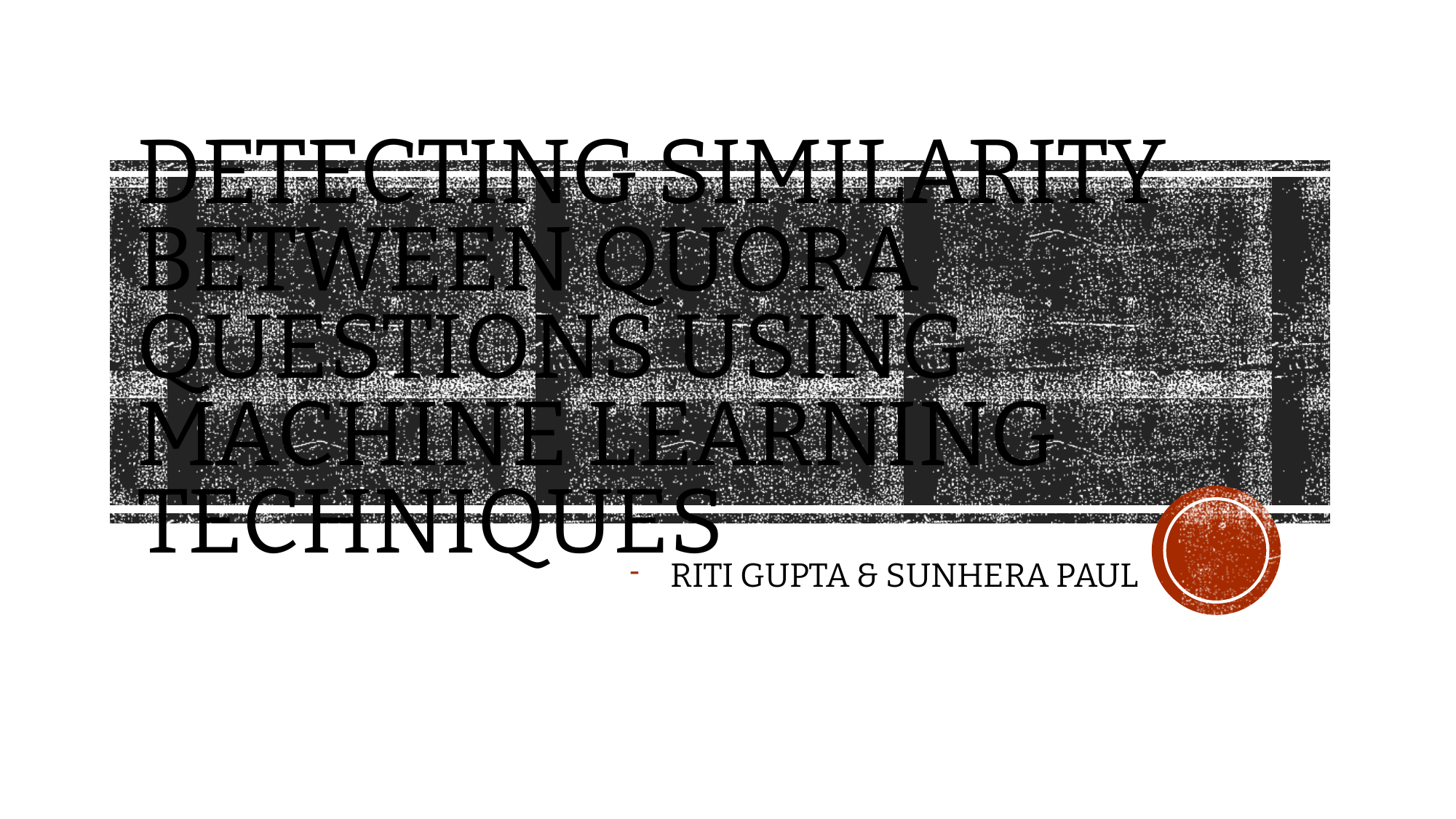

# DETECTING SIMILARITY BETWEEN QUORA QUESTIONS USING MACHINE LEARNING TECHNIQUES
RITI GUPTA & SUNHERA PAUL